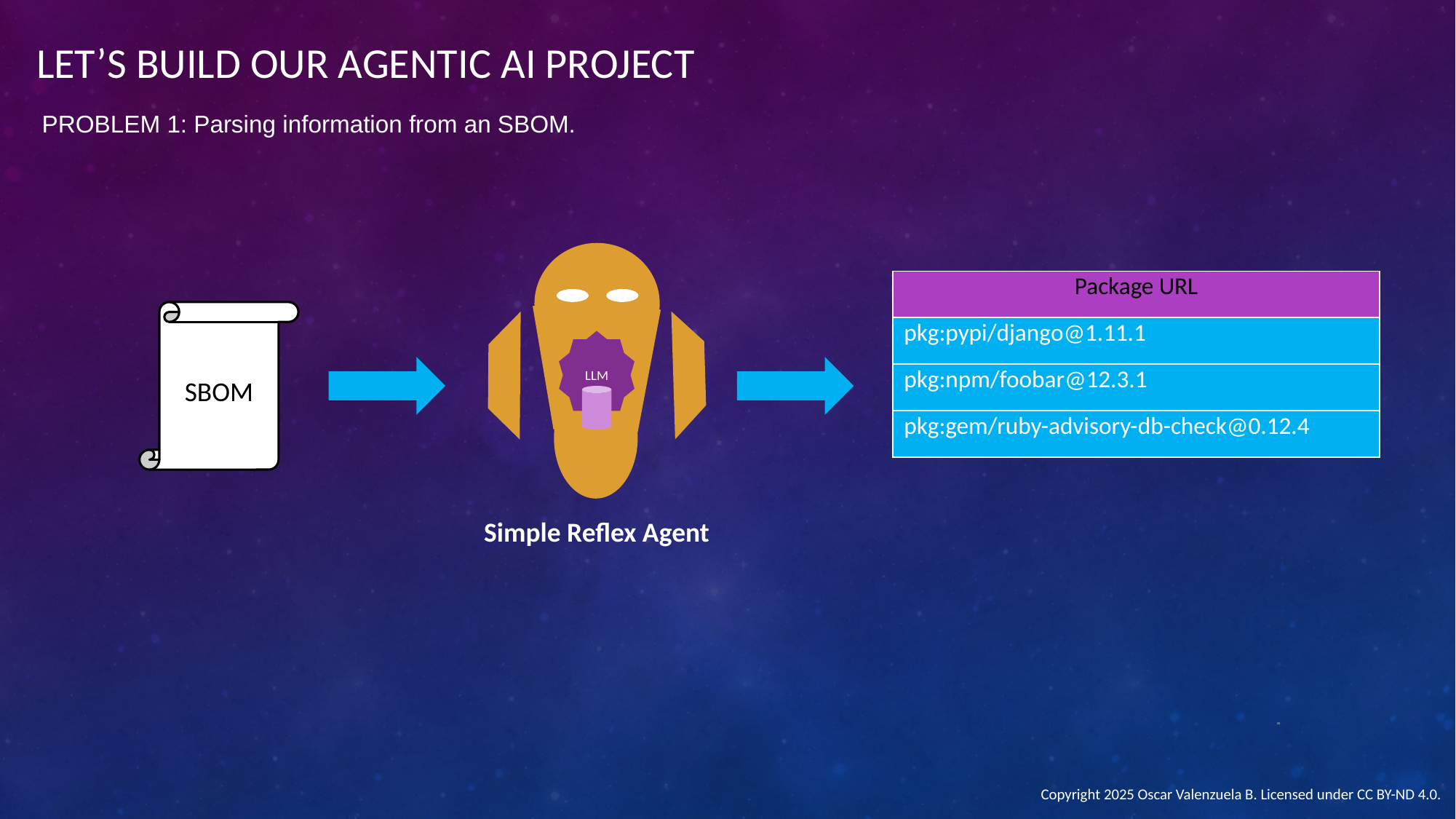

Let’s build our agentic ai project
PROBLEM 1: Parsing information from an SBOM.

LLM

Simple Reflex Agent
| Package URL |
| --- |
| pkg:pypi/django@1.11.1 |
| pkg:npm/foobar@12.3.1 |
| pkg:gem/ruby-advisory-db-check@0.12.4 |
SBOM

35
Copyright 2025 Oscar Valenzuela B. Licensed under CC BY-ND 4.0.